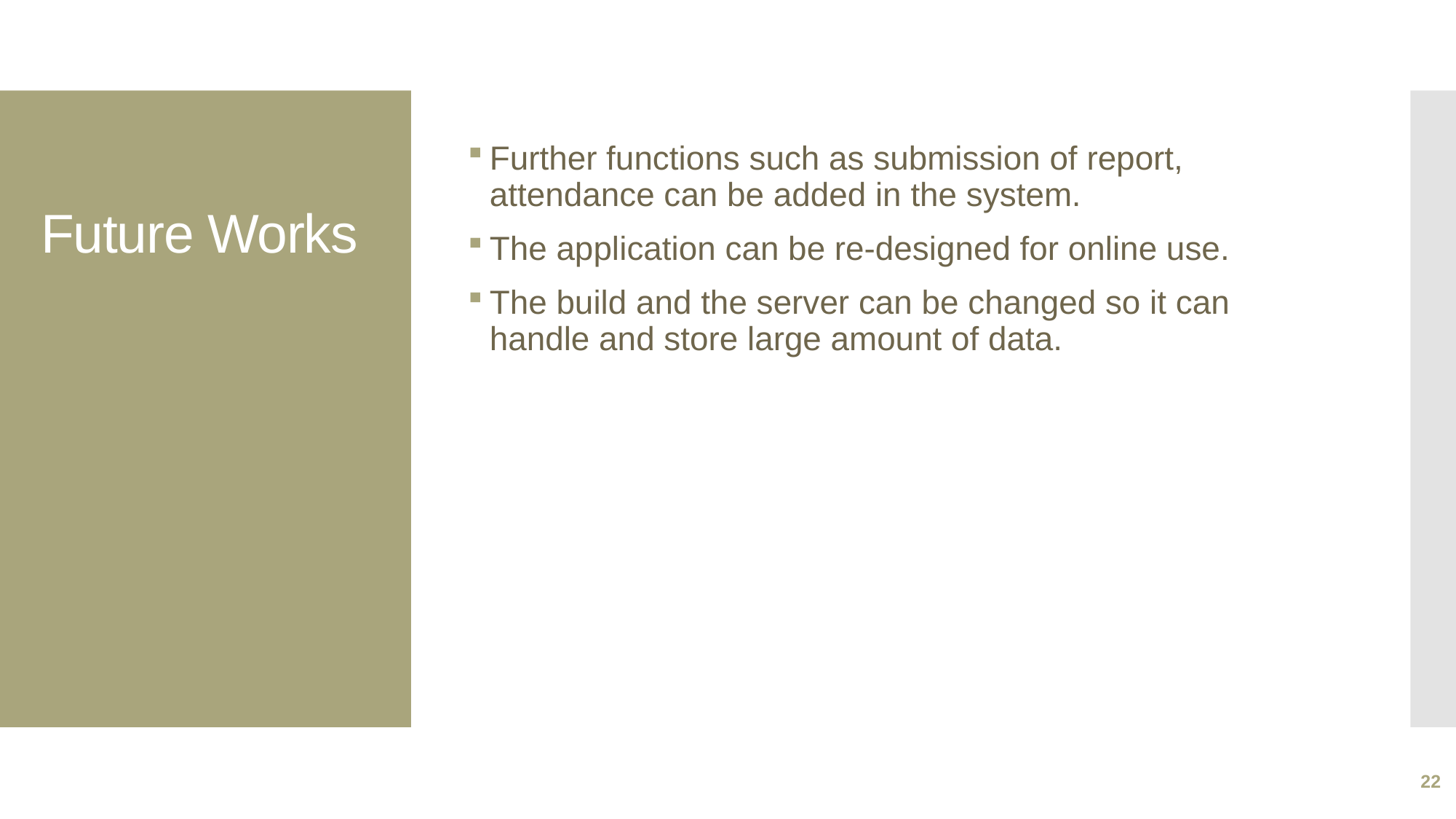

Further functions such as submission of report, attendance can be added in the system.
The application can be re-designed for online use.
The build and the server can be changed so it can handle and store large amount of data.

# Future Works
22